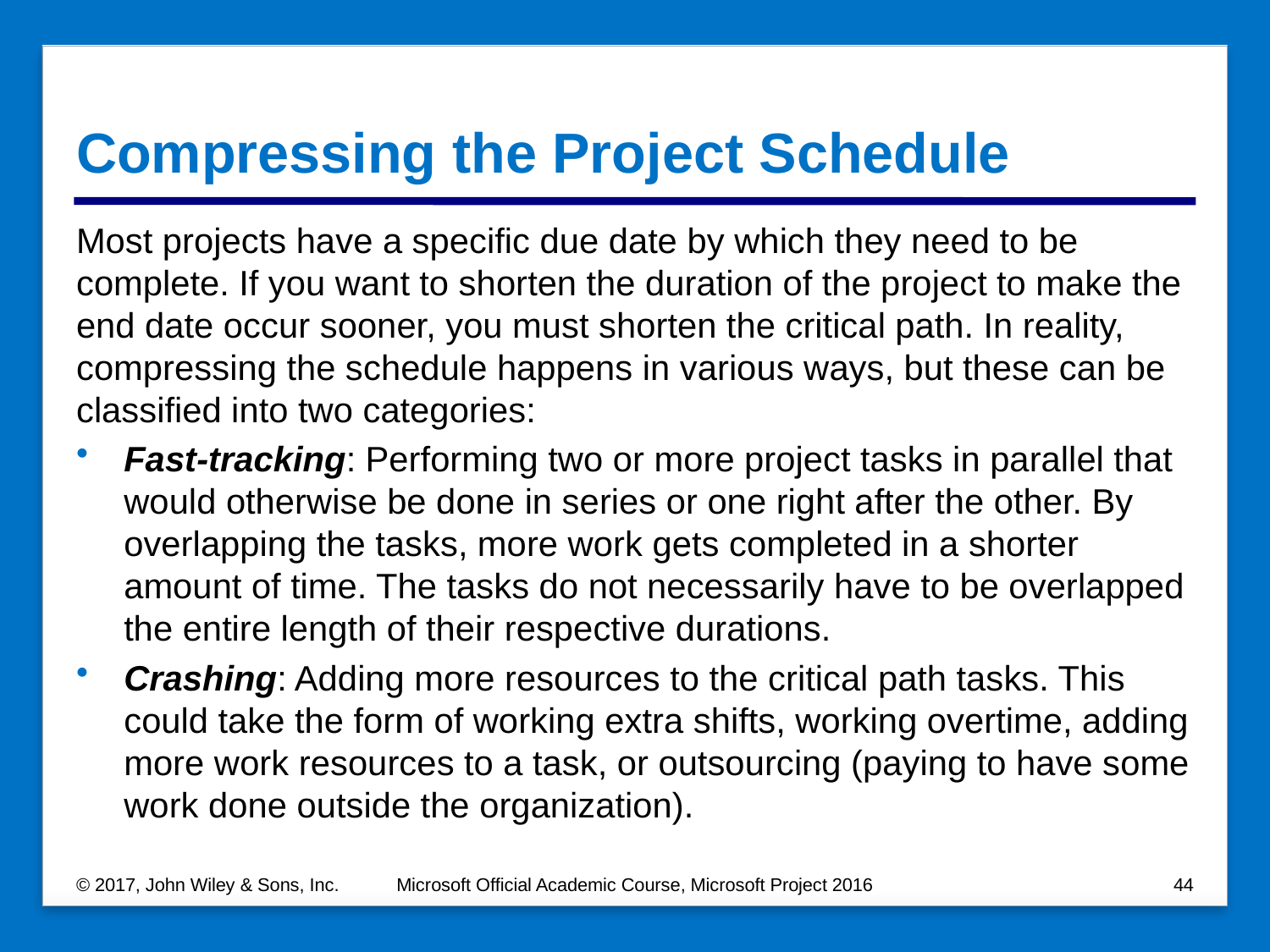

# Compressing the Project Schedule
Most projects have a specific due date by which they need to be complete. If you want to shorten the duration of the project to make the end date occur sooner, you must shorten the critical path. In reality, compressing the schedule happens in various ways, but these can be classified into two categories:
Fast‐tracking: Performing two or more project tasks in parallel that would otherwise be done in series or one right after the other. By overlapping the tasks, more work gets completed in a shorter amount of time. The tasks do not necessarily have to be overlapped the entire length of their respective durations.
Crashing: Adding more resources to the critical path tasks. This could take the form of working extra shifts, working overtime, adding more work resources to a task, or outsourcing (paying to have some work done outside the organization).
© 2017, John Wiley & Sons, Inc.
Microsoft Official Academic Course, Microsoft Project 2016
44